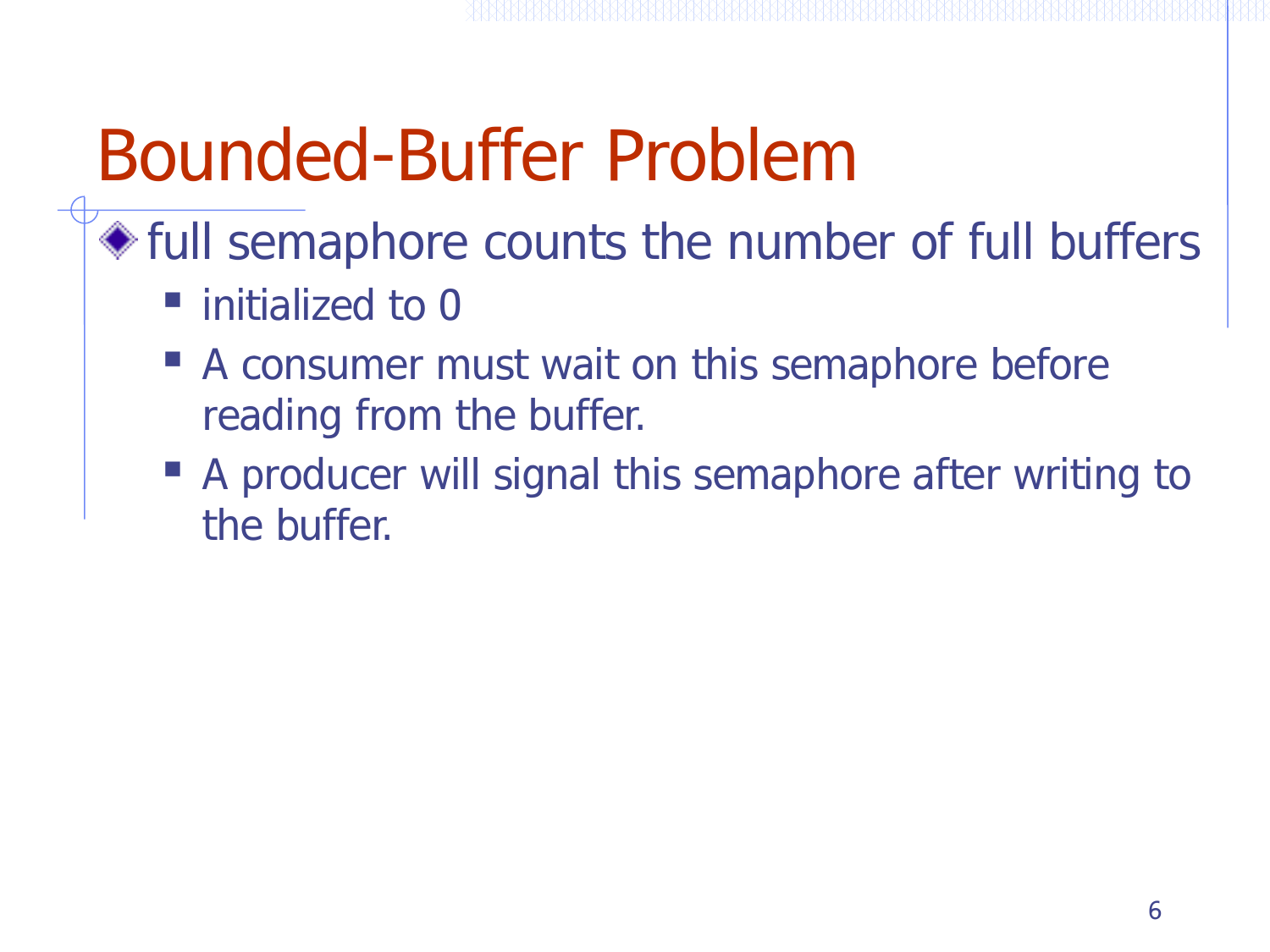

# Bounded-Buffer Problem
full semaphore counts the number of full buffers
initialized to 0
A consumer must wait on this semaphore before reading from the buffer.
A producer will signal this semaphore after writing to the buffer.

6